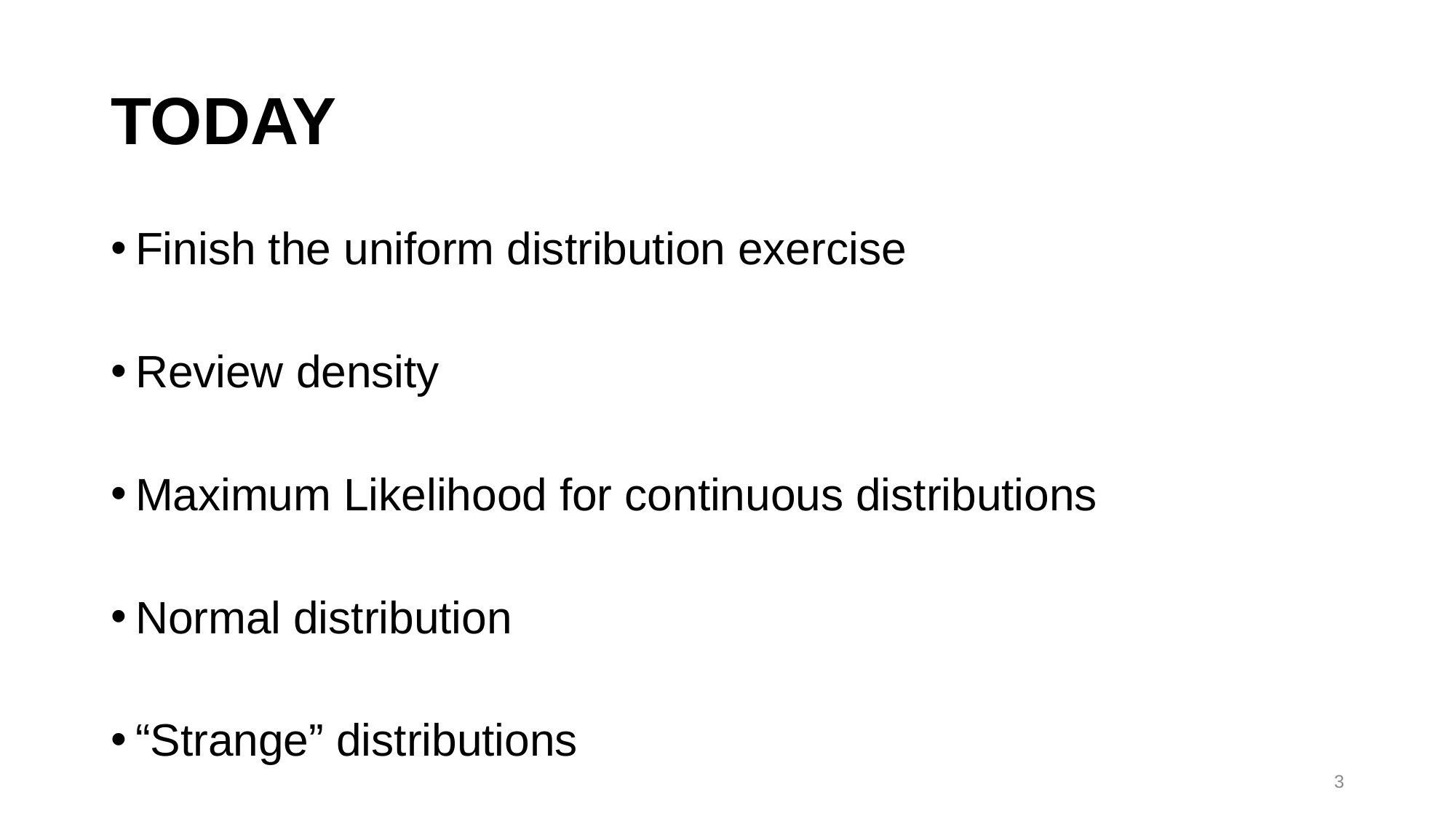

# TODAY
Finish the uniform distribution exercise

Review density

Maximum Likelihood for continuous distributions

Normal distribution

“Strange” distributions
3